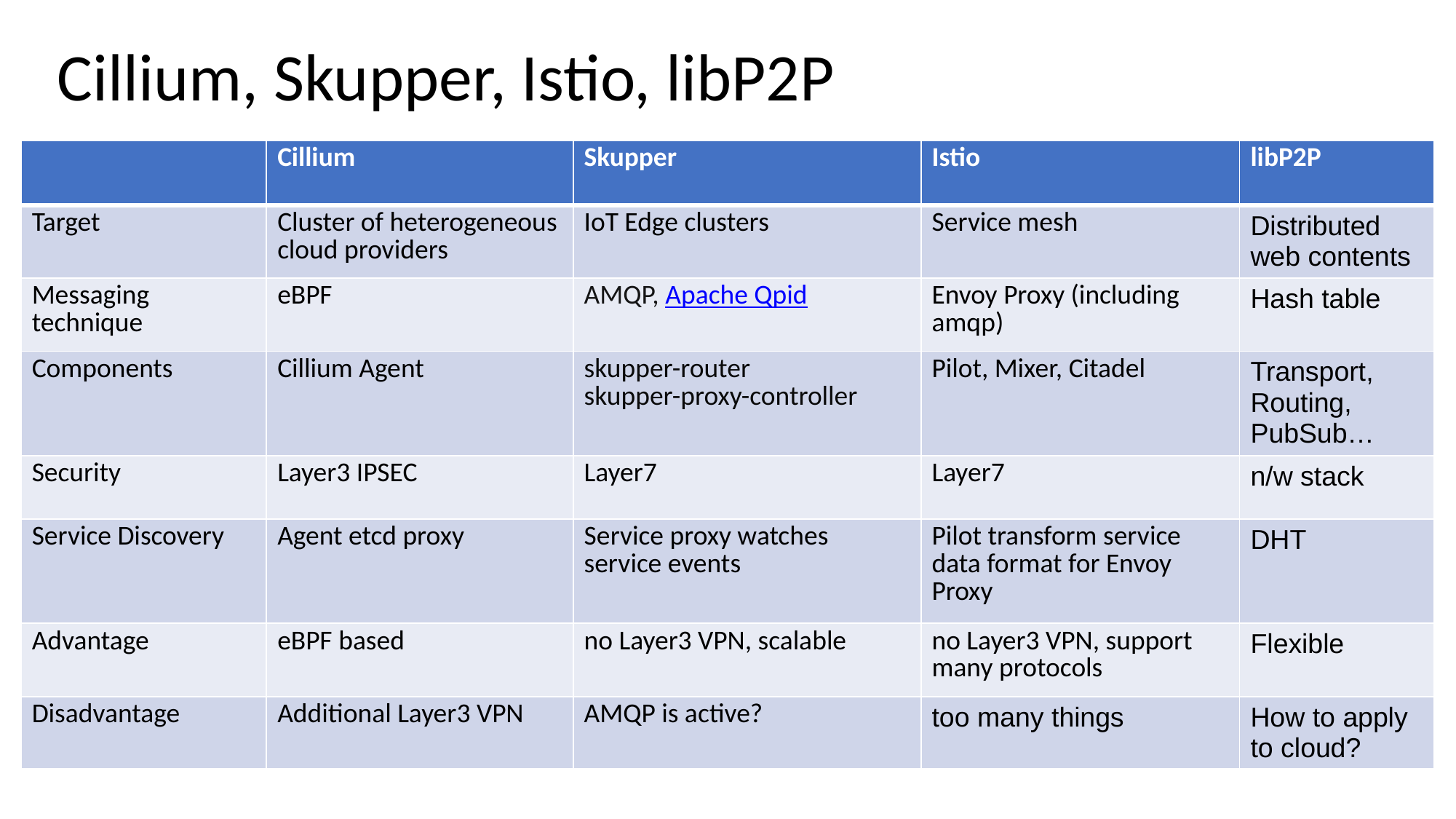

Cillium, Skupper, Istio, libP2P
|  | Cillium | Skupper | Istio | libP2P |
| --- | --- | --- | --- | --- |
| Target | Cluster of heterogeneous cloud providers | IoT Edge clusters | Service mesh | Distributed web contents |
| Messaging technique | eBPF | AMQP, Apache Qpid | Envoy Proxy (including amqp) | Hash table |
| Components | Cillium Agent | skupper-router  skupper-proxy-controller | Pilot, Mixer, Citadel | Transport, Routing, PubSub… |
| Security | Layer3 IPSEC | Layer7 | Layer7 | n/w stack |
| Service Discovery | Agent etcd proxy | Service proxy watches service events | Pilot transform service data format for Envoy Proxy | DHT |
| Advantage | eBPF based | no Layer3 VPN, scalable | no Layer3 VPN, support many protocols | Flexible |
| Disadvantage | Additional Layer3 VPN | AMQP is active? | too many things | How to apply to cloud? |